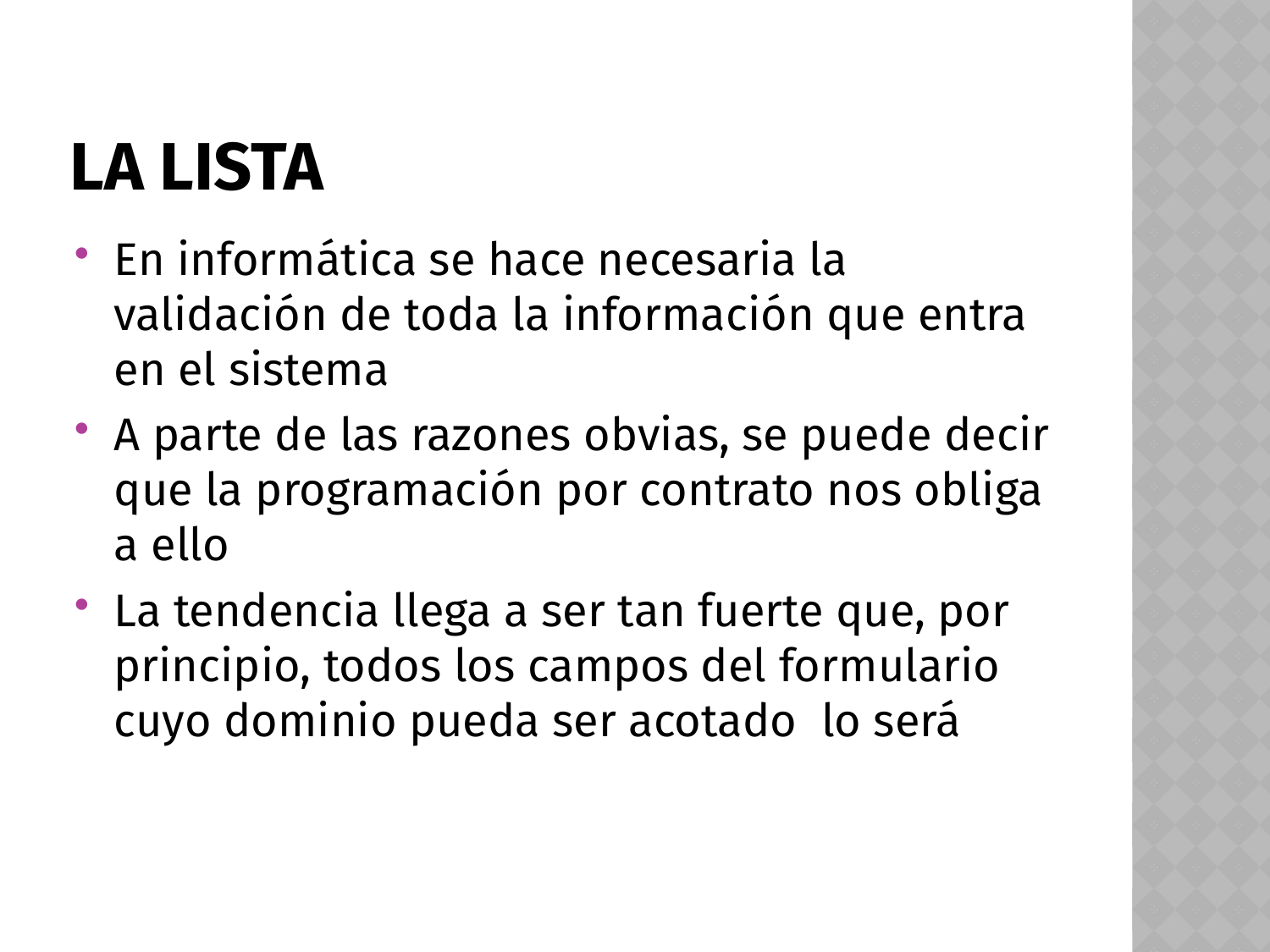

# La lista
En informática se hace necesaria la validación de toda la información que entra en el sistema
A parte de las razones obvias, se puede decir que la programación por contrato nos obliga a ello
La tendencia llega a ser tan fuerte que, por principio, todos los campos del formulario cuyo dominio pueda ser acotado  lo será